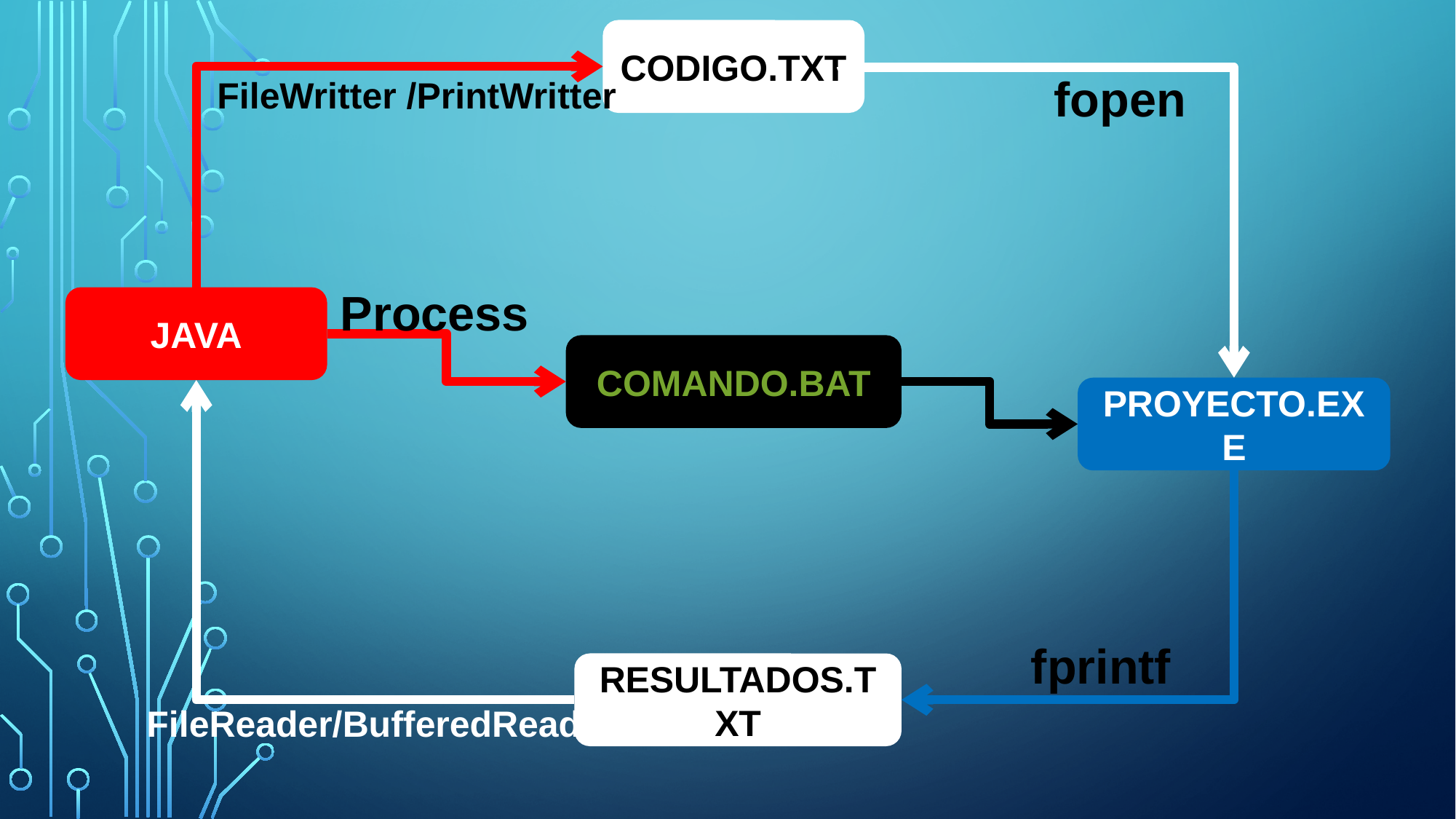

CODIGO.TXT
fopen
FileWritter /PrintWritter
Process
JAVA
COMANDO.BAT
PROYECTO.EXE
fprintf
RESULTADOS.TXT
FileReader/BufferedReader